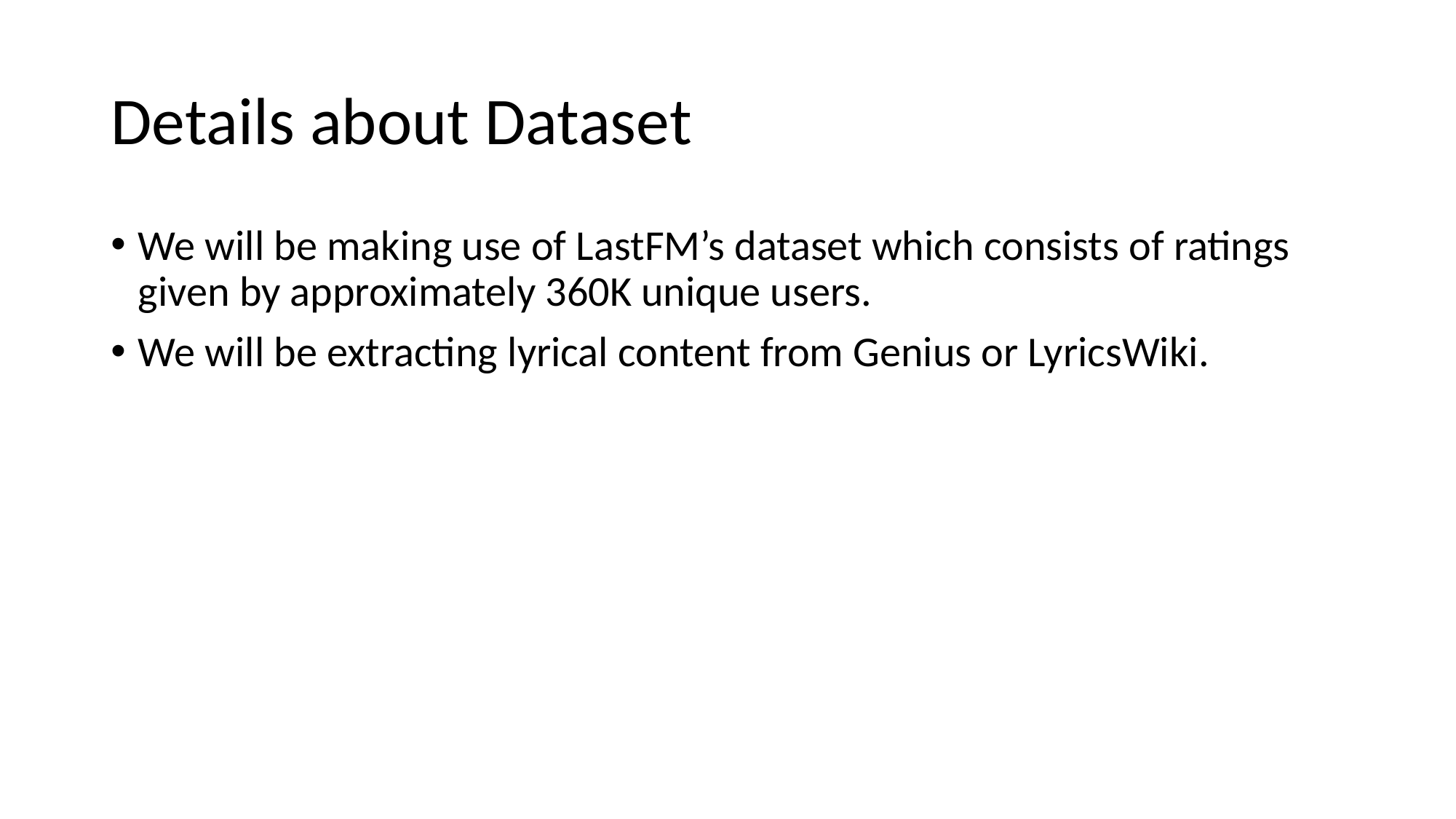

# Details about Dataset
We will be making use of LastFM’s dataset which consists of ratings given by approximately 360K unique users.
We will be extracting lyrical content from Genius or LyricsWiki.